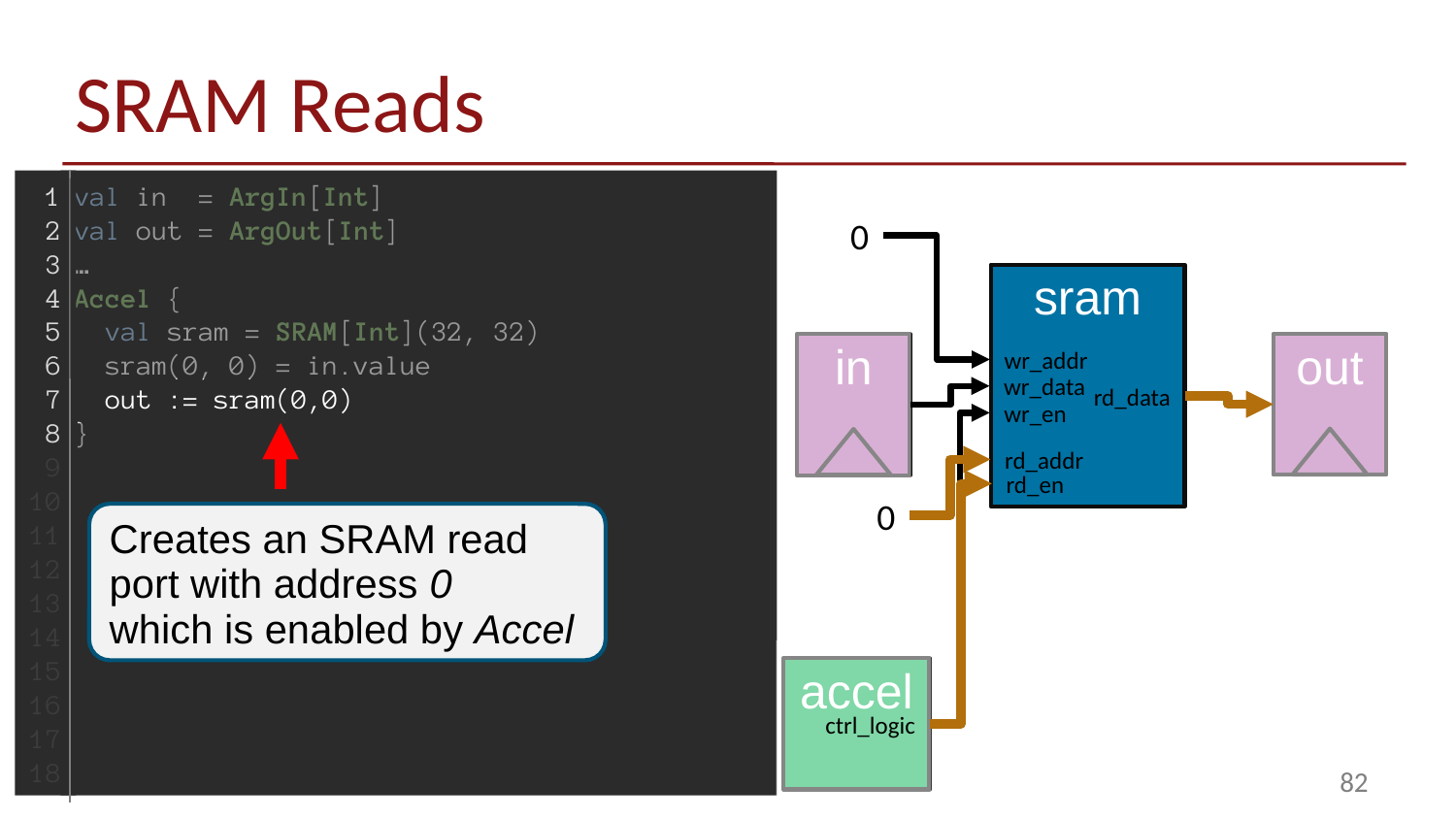

# SRAM Reads
1
2
3
4
5
6
7
8
9
10
11
12
13
14
15
16
17
18
val in  = ArgIn[Int]
val out = ArgOut[Int]
…
Accel {
  val sram = SRAM[Int](32, 32)
  sram(0, 0) = in.value
  out := sram(0,0)
}

0
ARM A9
(Host)
sram

out
in
wr_addr
wr_data
rd_data
wr_en

rd_addr

rd_en
0
Creates an SRAM read port with address 0
which is enabled by Accel

CPU DRAM

accel

ctrl_logic
82